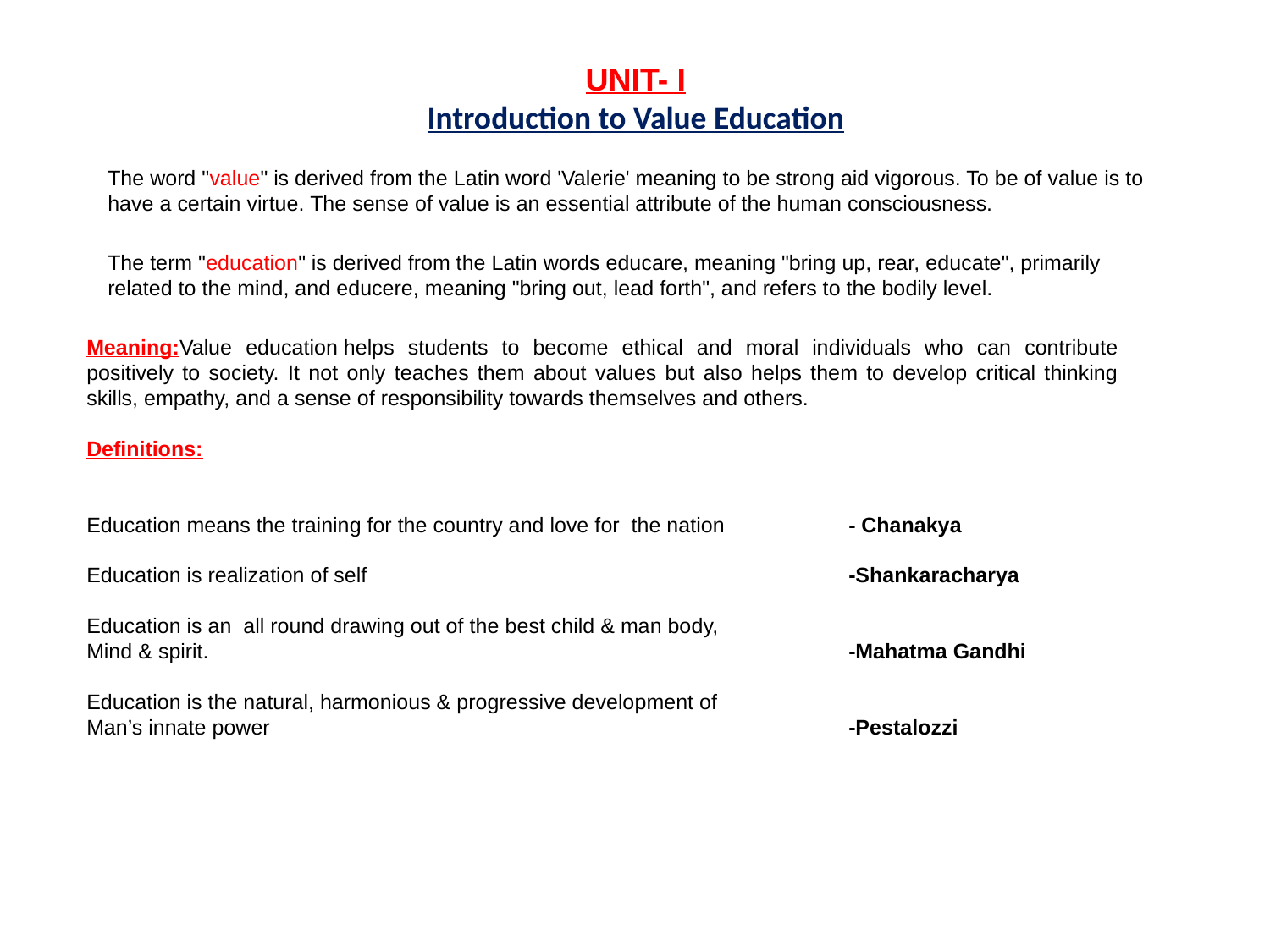

UNIT- I
Introduction to Value Education
The word "value" is derived from the Latin word 'Valerie' meaning to be strong aid vigorous. To be of value is to have a certain virtue. The sense of value is an essential attribute of the human consciousness.

Meaning:Value education helps students to become ethical and moral individuals who can contribute positively to society. It not only teaches them about values but also helps them to develop critical thinking skills, empathy, and a sense of responsibility towards themselves and others.

Definitions:

Education means the training for the country and love for  the nation	- Chanakya

Education is realization of self				-Shankaracharya

Education is an  all round drawing out of the best child & man body,
Mind & spirit.						-Mahatma Gandhi

Education is the natural, harmonious & progressive development of
Man’s innate power					-Pestalozzi

The term "education" is derived from the Latin words educare, meaning "bring up, rear, educate", primarily related to the mind, and educere, meaning "bring out, lead forth", and refers to the bodily level.